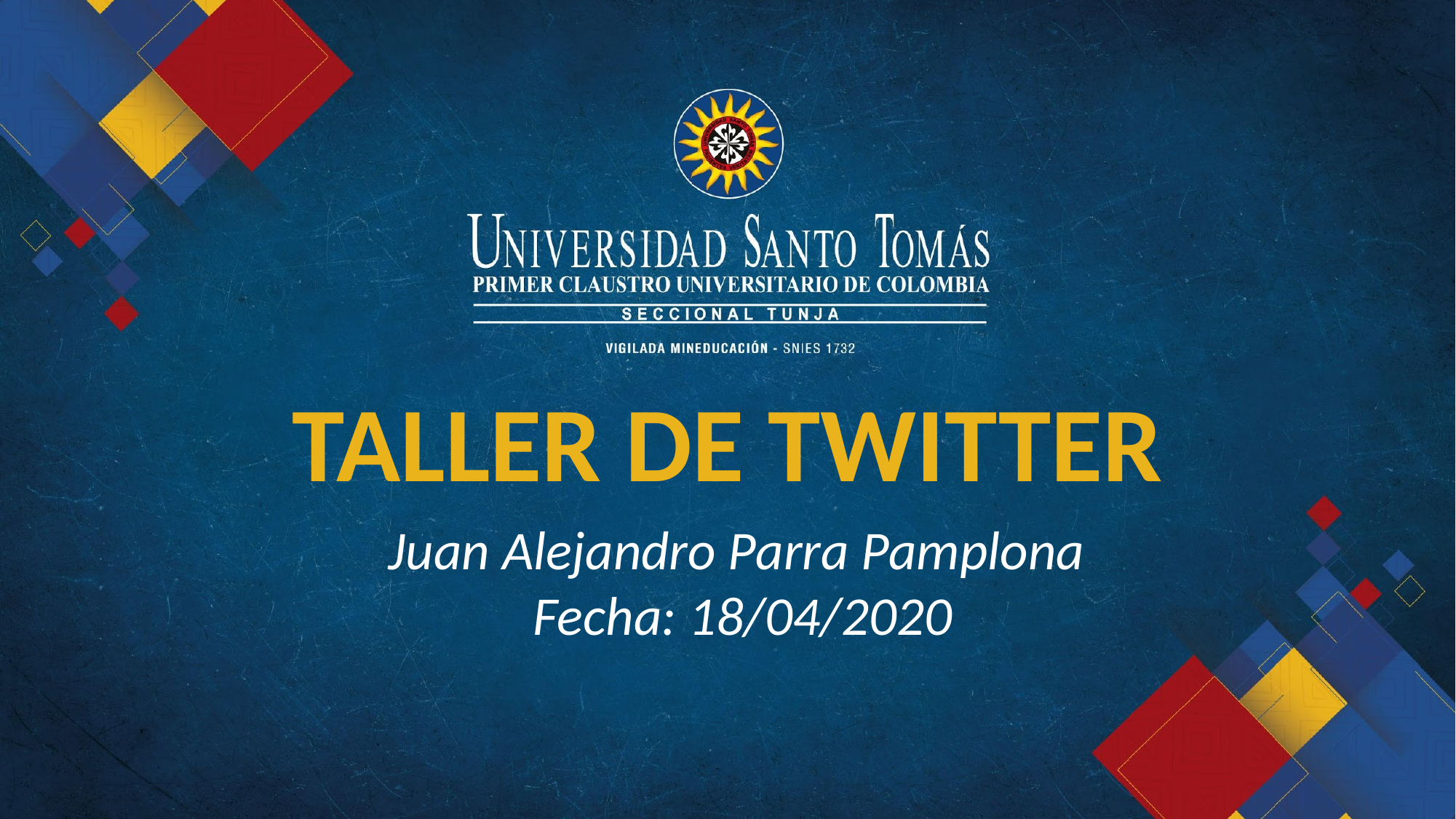

TALLER DE TWITTER
Juan Alejandro Parra Pamplona
Fecha: 18/04/2020